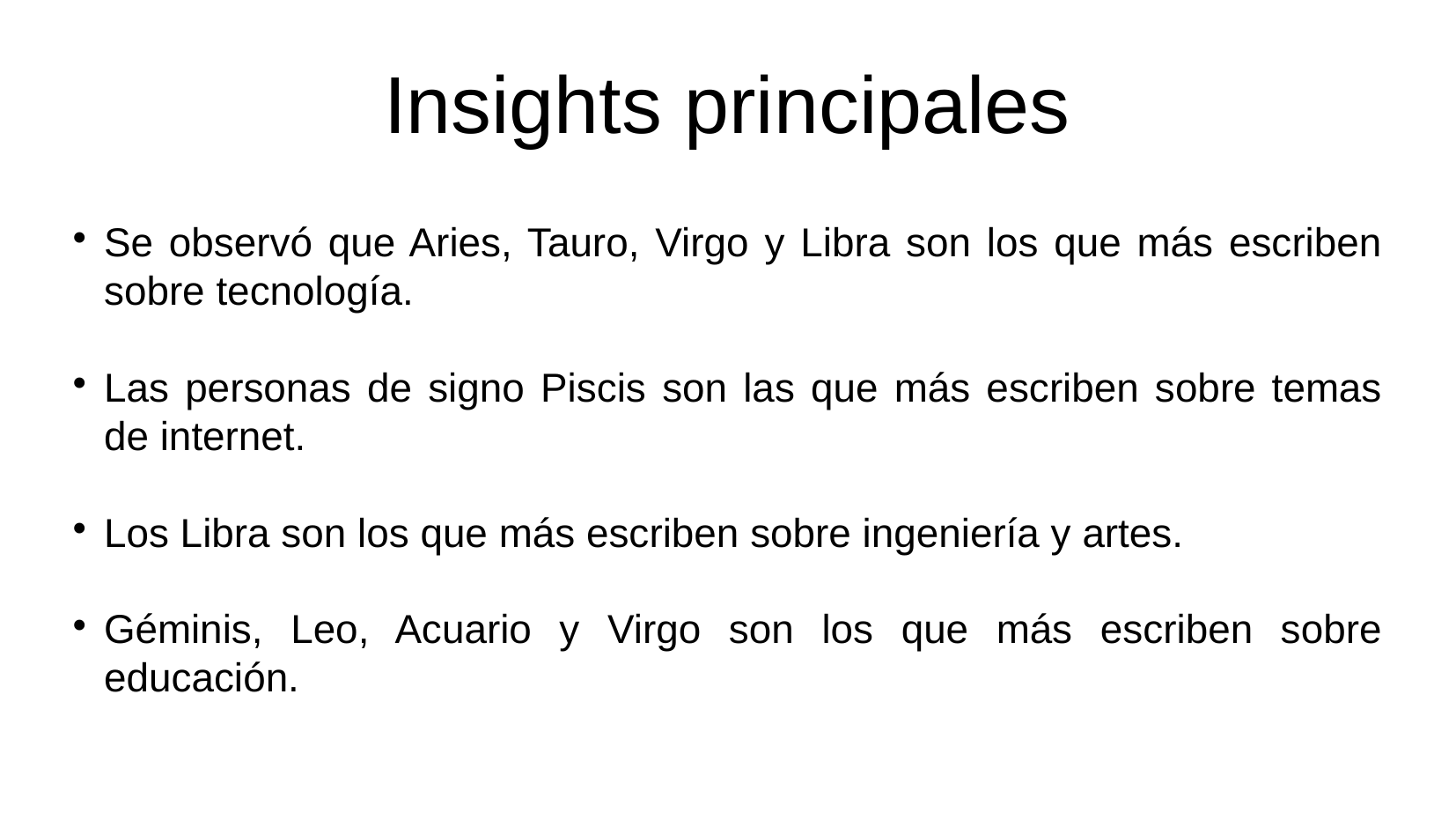

Insights principales
Se observó que Aries, Tauro, Virgo y Libra son los que más escriben sobre tecnología.

Las personas de signo Piscis son las que más escriben sobre temas de internet.

Los Libra son los que más escriben sobre ingeniería y artes.

Géminis, Leo, Acuario y Virgo son los que más escriben sobre educación.